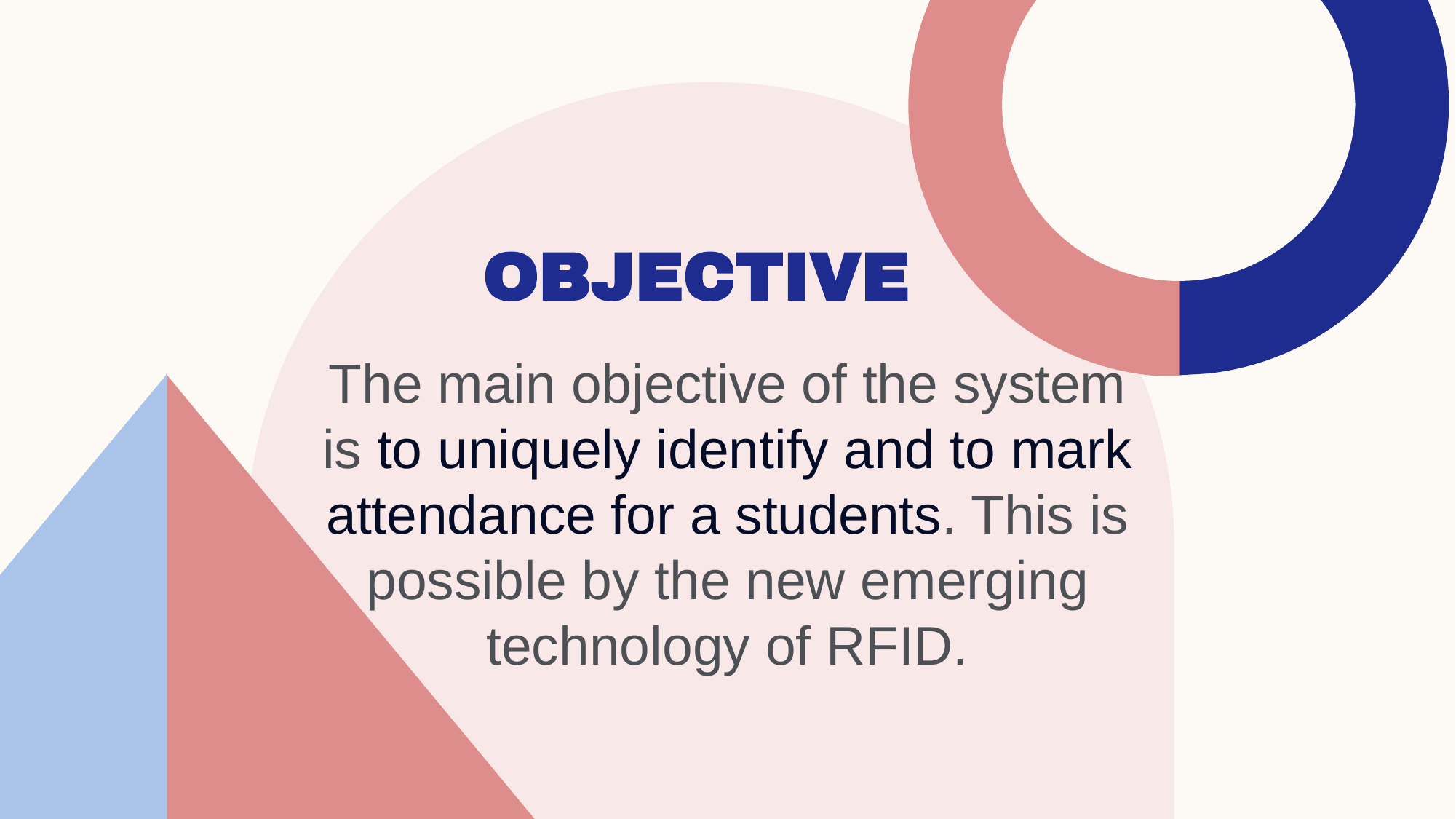

# objective
The main objective of the system is to uniquely identify and to mark attendance for a students. This is possible by the new emerging technology of RFID.